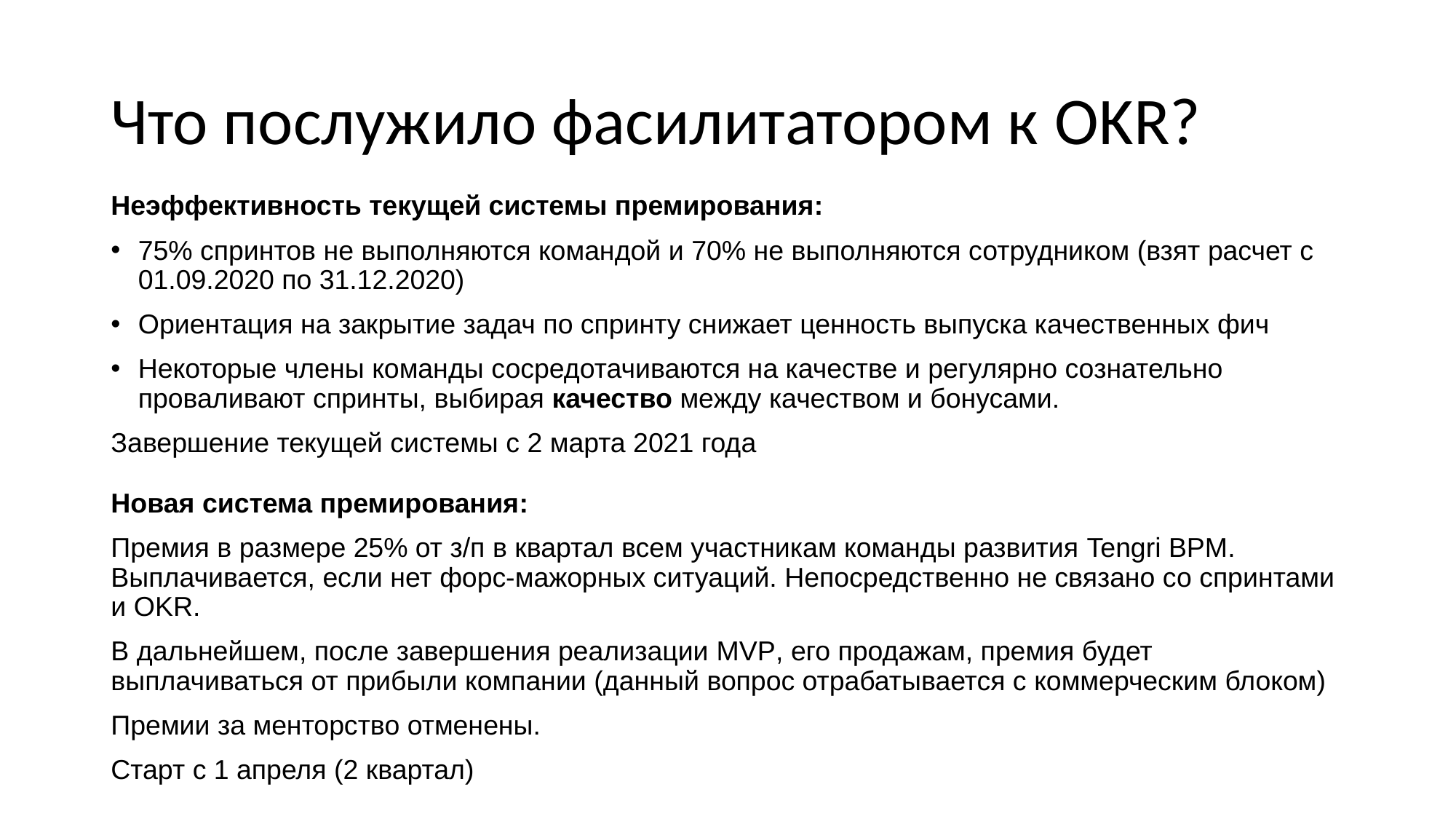

# Что послужило фасилитатором к OKR?
Неэффективность текущей системы премирования:
75% спринтов не выполняются командой и 70% не выполняются сотрудником (взят расчет с 01.09.2020 по 31.12.2020)
Ориентация на закрытие задач по спринту снижает ценность выпуска качественных фич
Некоторые члены команды сосредотачиваются на качестве и регулярно сознательно проваливают спринты, выбирая качество между качеством и бонусами.
Завершение текущей системы с 2 марта 2021 года

Новая система премирования:
Премия в размере 25% от з/п в квартал всем участникам команды развития Tengri BPM. Выплачивается, если нет форс-мажорных ситуаций. Непосредственно не связано со спринтами и OKR.
В дальнейшем, после завершения реализации MVP, его продажам, премия будет выплачиваться от прибыли компании (данный вопрос отрабатывается с коммерческим блоком)
Премии за менторство отменены.
Старт с 1 апреля (2 квартал)